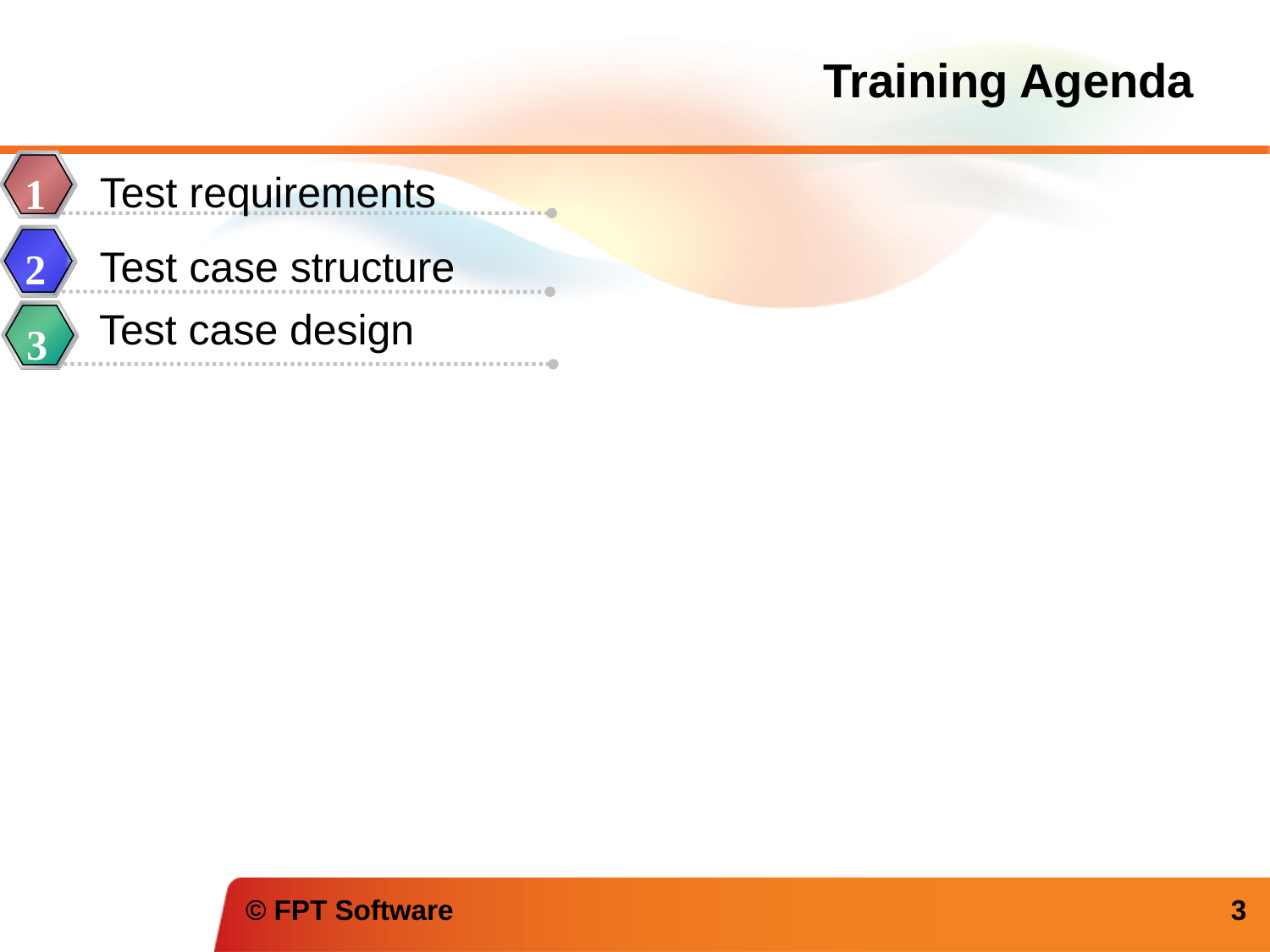

# Training Agenda

Test requirements
1

Test case structure
2

Test case design

3